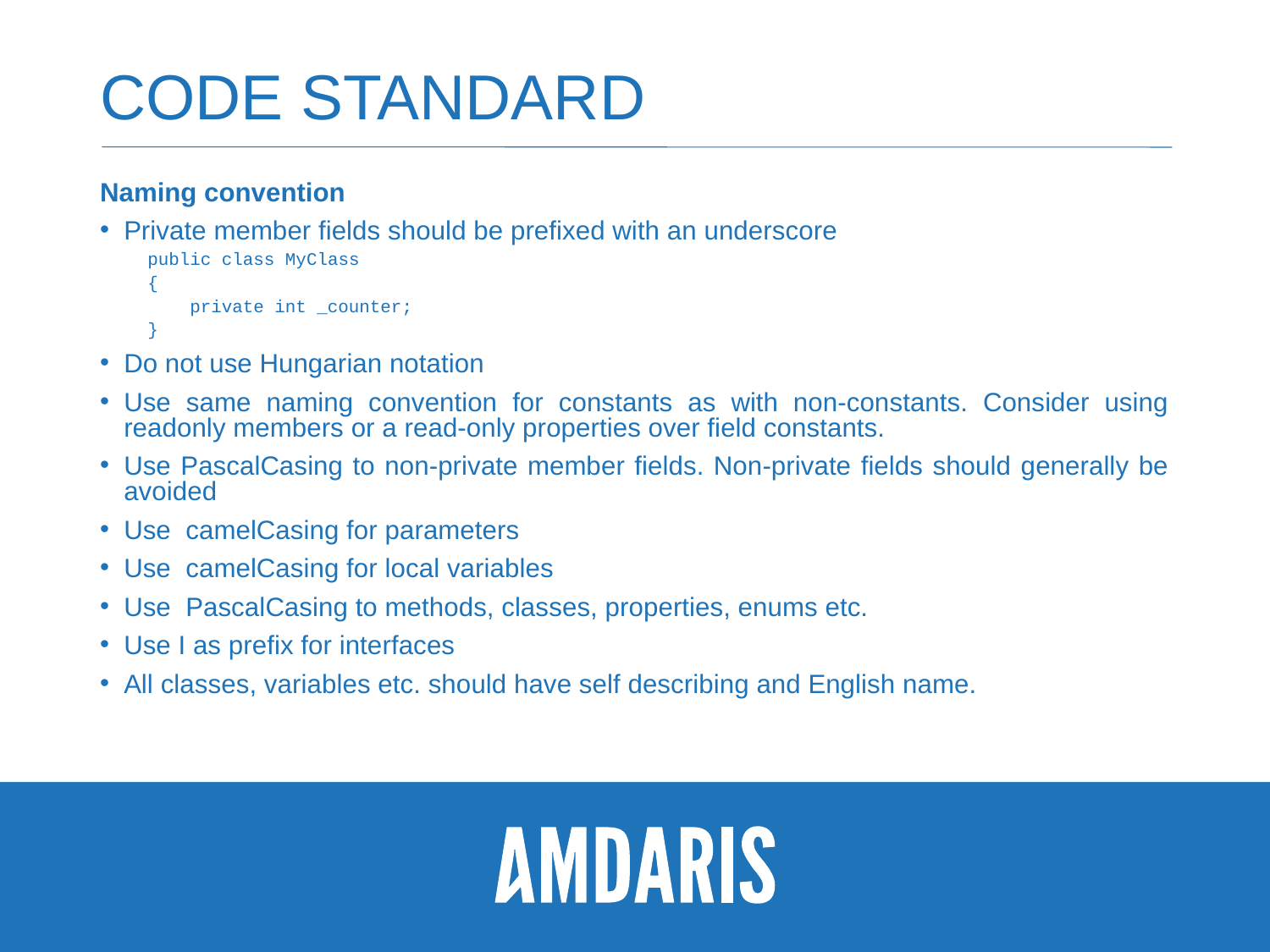

# Code Standard
Naming convention
Private member fields should be prefixed with an underscore
public class MyClass
{
    private int _counter;
}
Do not use Hungarian notation
Use same naming convention for constants as with non-constants. Consider using readonly members or a read-only properties over field constants.
Use PascalCasing to non-private member fields. Non-private fields should generally be avoided
Use  camelCasing for parameters
Use  camelCasing for local variables
Use  PascalCasing to methods, classes, properties, enums etc.
Use I as prefix for interfaces
All classes, variables etc. should have self describing and English name.